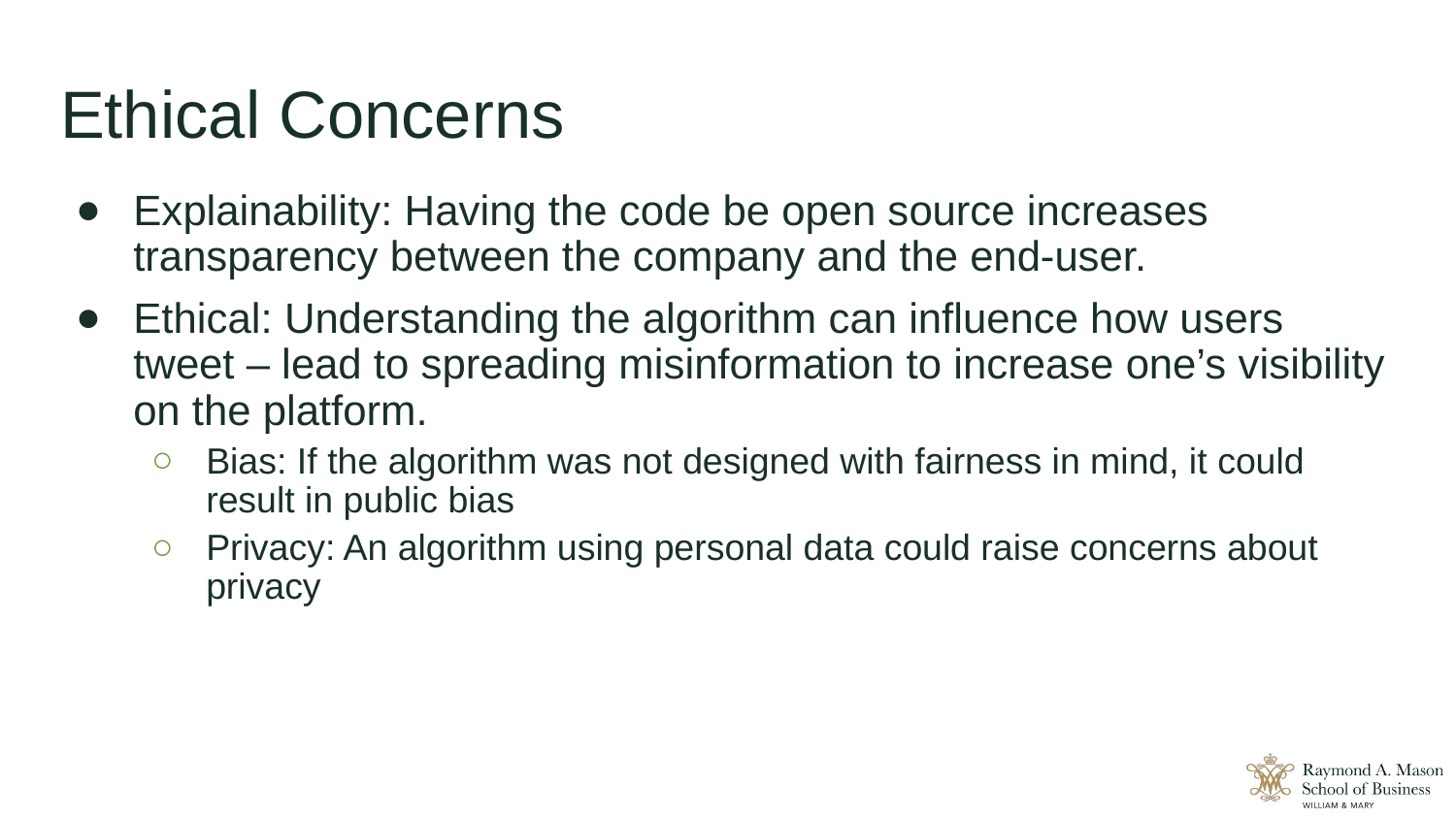

# Ethical Concerns
Explainability: Having the code be open source increases transparency between the company and the end-user.
Ethical: Understanding the algorithm can influence how users tweet – lead to spreading misinformation to increase one’s visibility on the platform.
Bias: If the algorithm was not designed with fairness in mind, it could result in public bias
Privacy: An algorithm using personal data could raise concerns about privacy